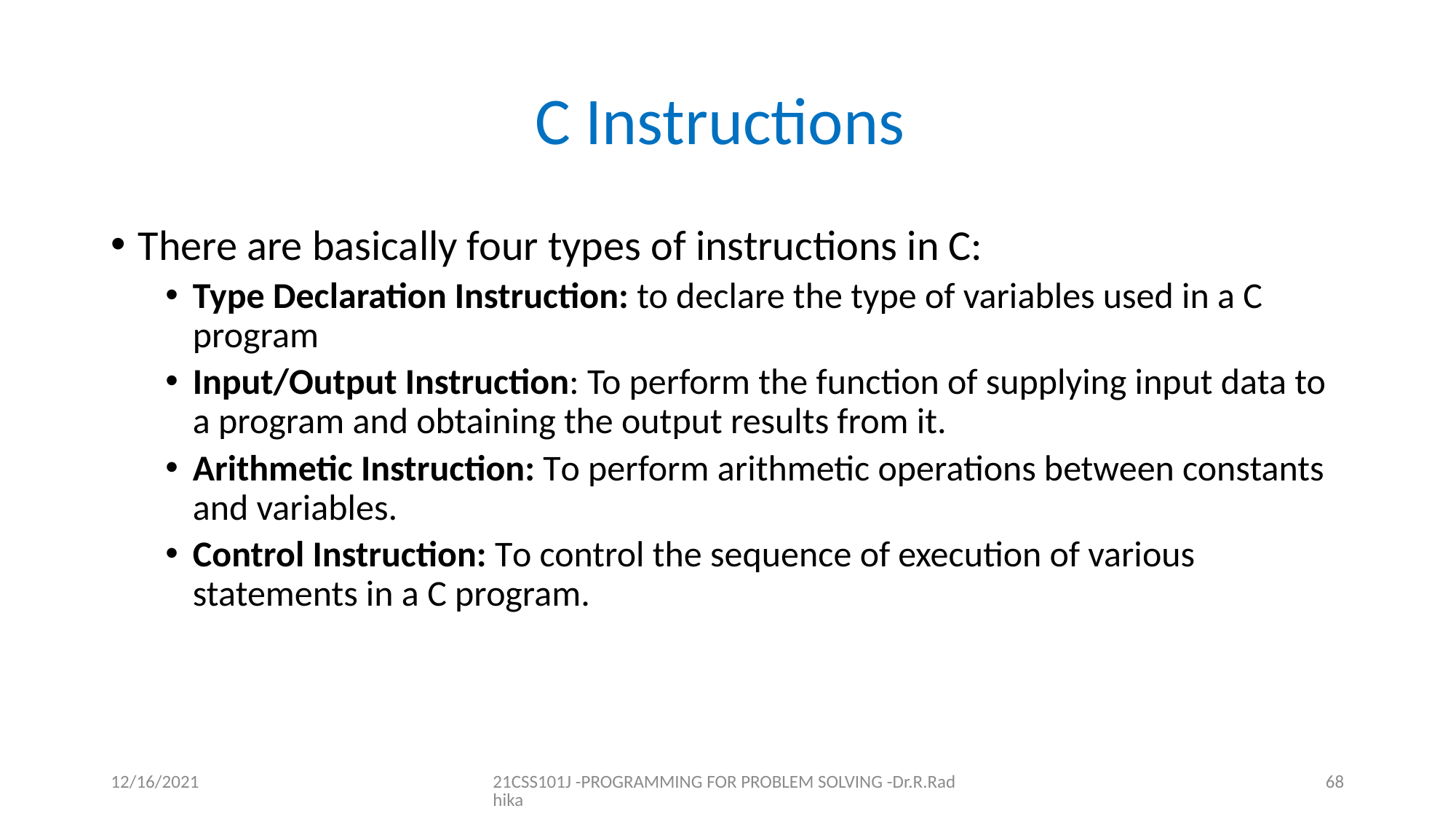

# C Instructions
There are basically four types of instructions in C:
Type Declaration Instruction: to declare the type of variables used in a C program
Input/Output Instruction: To perform the function of supplying input data to a program and obtaining the output results from it.
Arithmetic Instruction: To perform arithmetic operations between constants and variables.
Control Instruction: To control the sequence of execution of various statements in a C program.
12/16/2021
21CSS101J -PROGRAMMING FOR PROBLEM SOLVING -Dr.R.Radhika
68